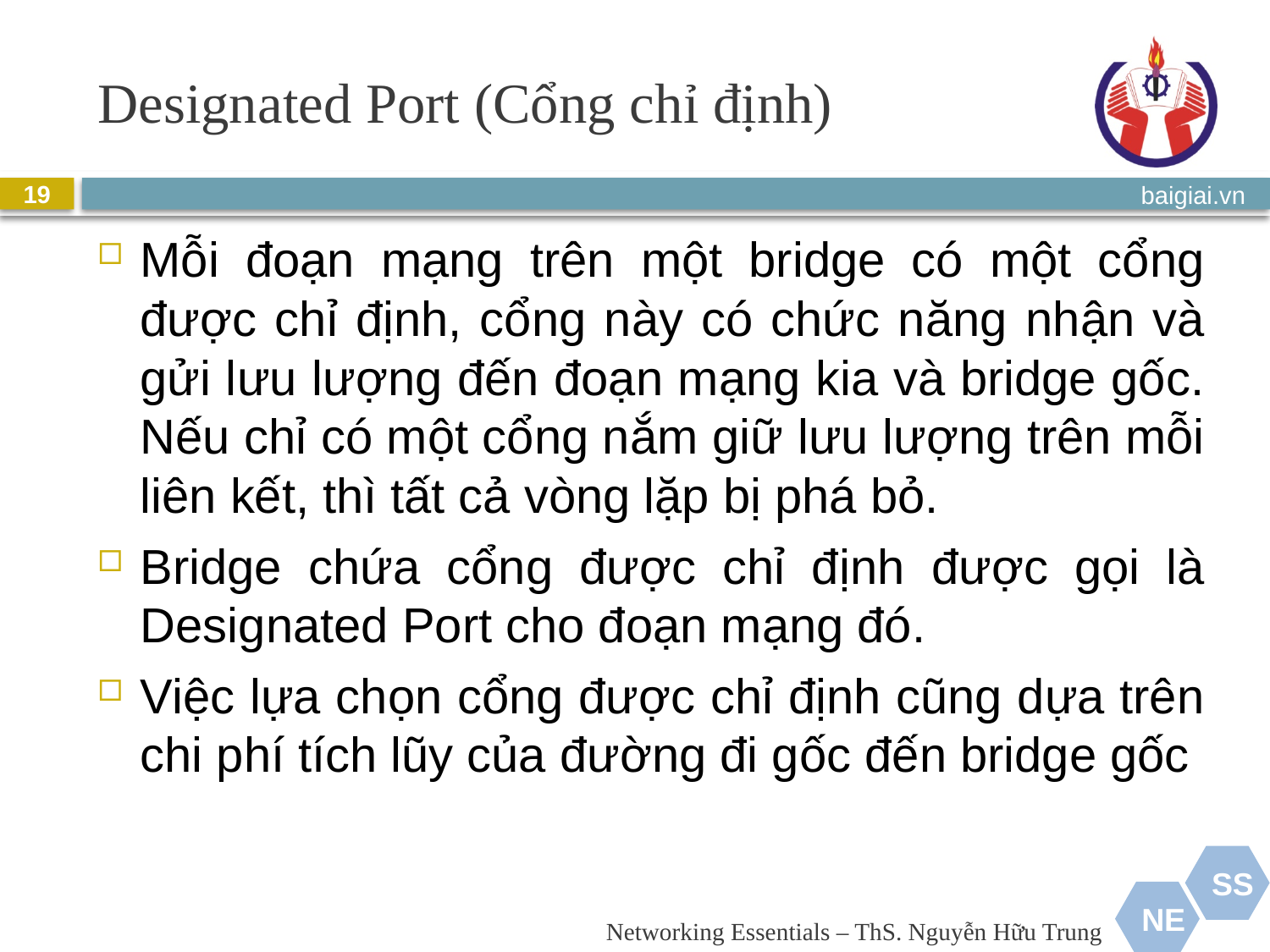

# Designated Port (Cổng chỉ định)
19
Mỗi đoạn mạng trên một bridge có một cổng được chỉ định, cổng này có chức năng nhận và gửi lưu lượng đến đoạn mạng kia và bridge gốc. Nếu chỉ có một cổng nắm giữ lưu lượng trên mỗi liên kết, thì tất cả vòng lặp bị phá bỏ.
Bridge chứa cổng được chỉ định được gọi là Designated Port cho đoạn mạng đó.
Việc lựa chọn cổng được chỉ định cũng dựa trên chi phí tích lũy của đường đi gốc đến bridge gốc
Networking Essentials – ThS. Nguyễn Hữu Trung